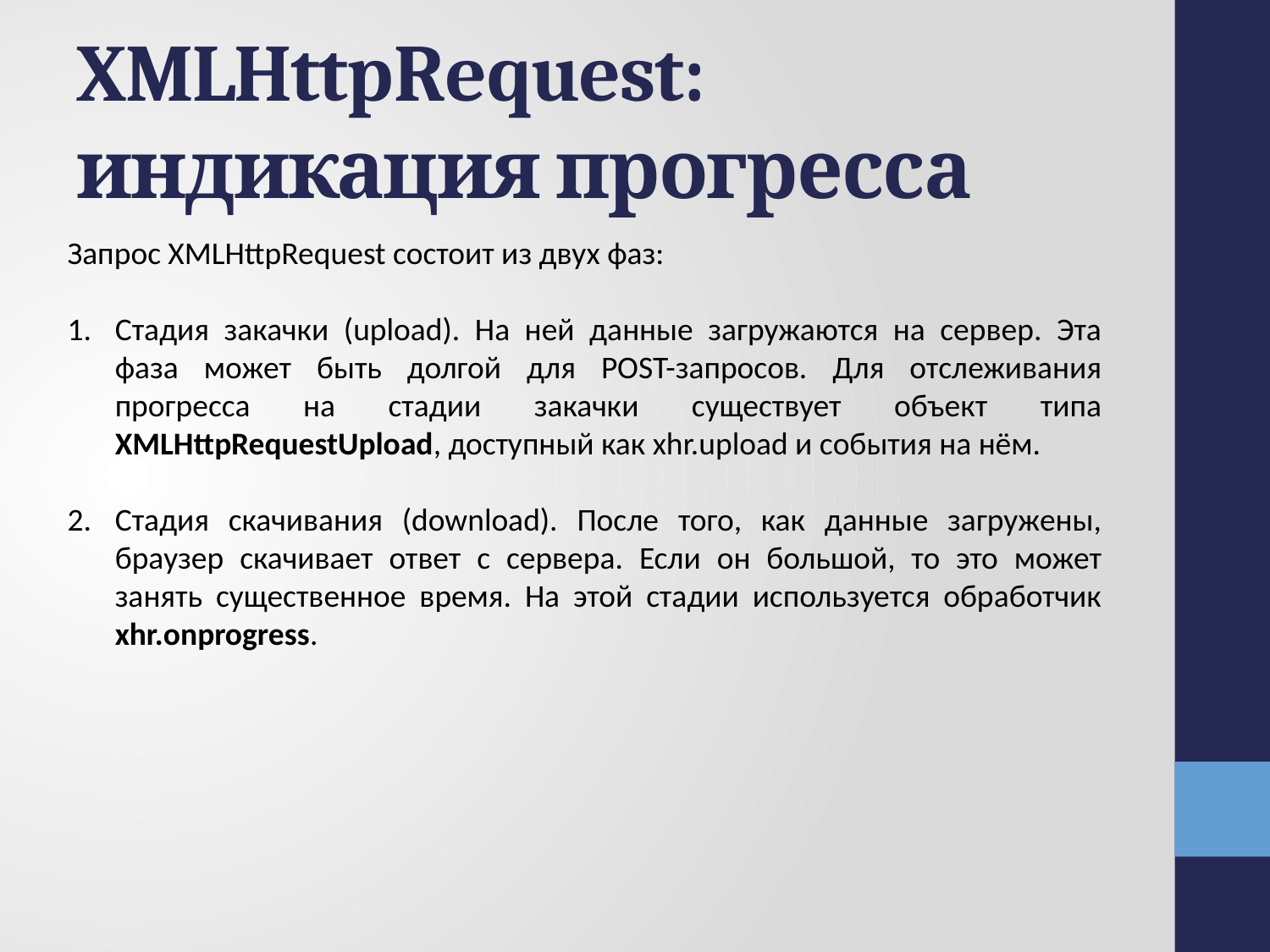

# XMLHttpRequest: индикация прогресса
Запрос XMLHttpRequest состоит из двух фаз:

Стадия закачки (upload). На ней данные загружаются на сервер. Эта фаза может быть долгой для POST-запросов. Для отслеживания прогресса на стадии закачки существует объект типа XMLHttpRequestUpload, доступный как xhr.upload и события на нём.

Стадия скачивания (download). После того, как данные загружены, браузер скачивает ответ с сервера. Если он большой, то это может занять существенное время. На этой стадии используется обработчик xhr.onprogress.